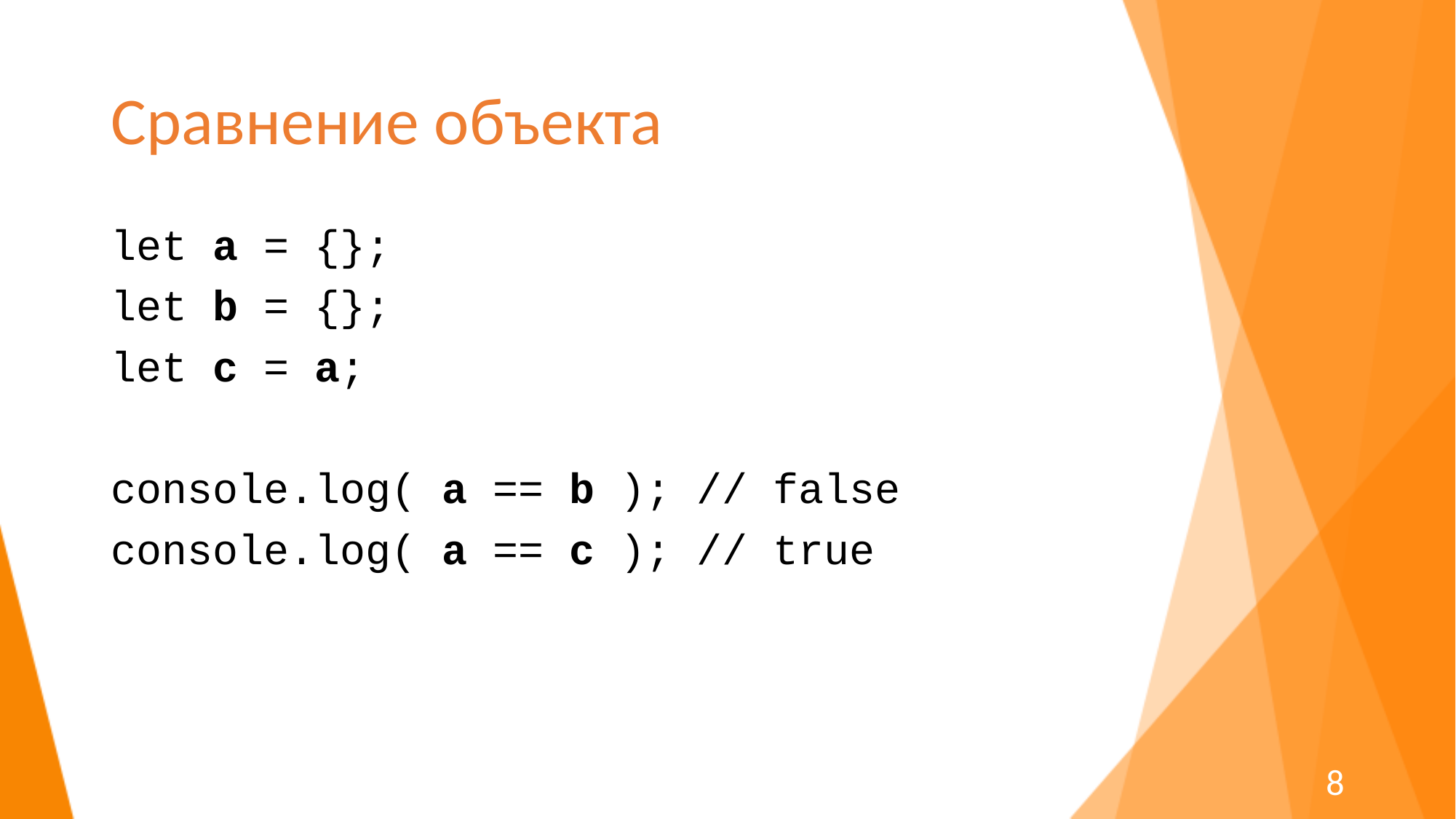

# Сравнение объекта
let a = {};
let b = {};
let с = a;

console.log( a == b ); // false
console.log( a == c ); // true

8